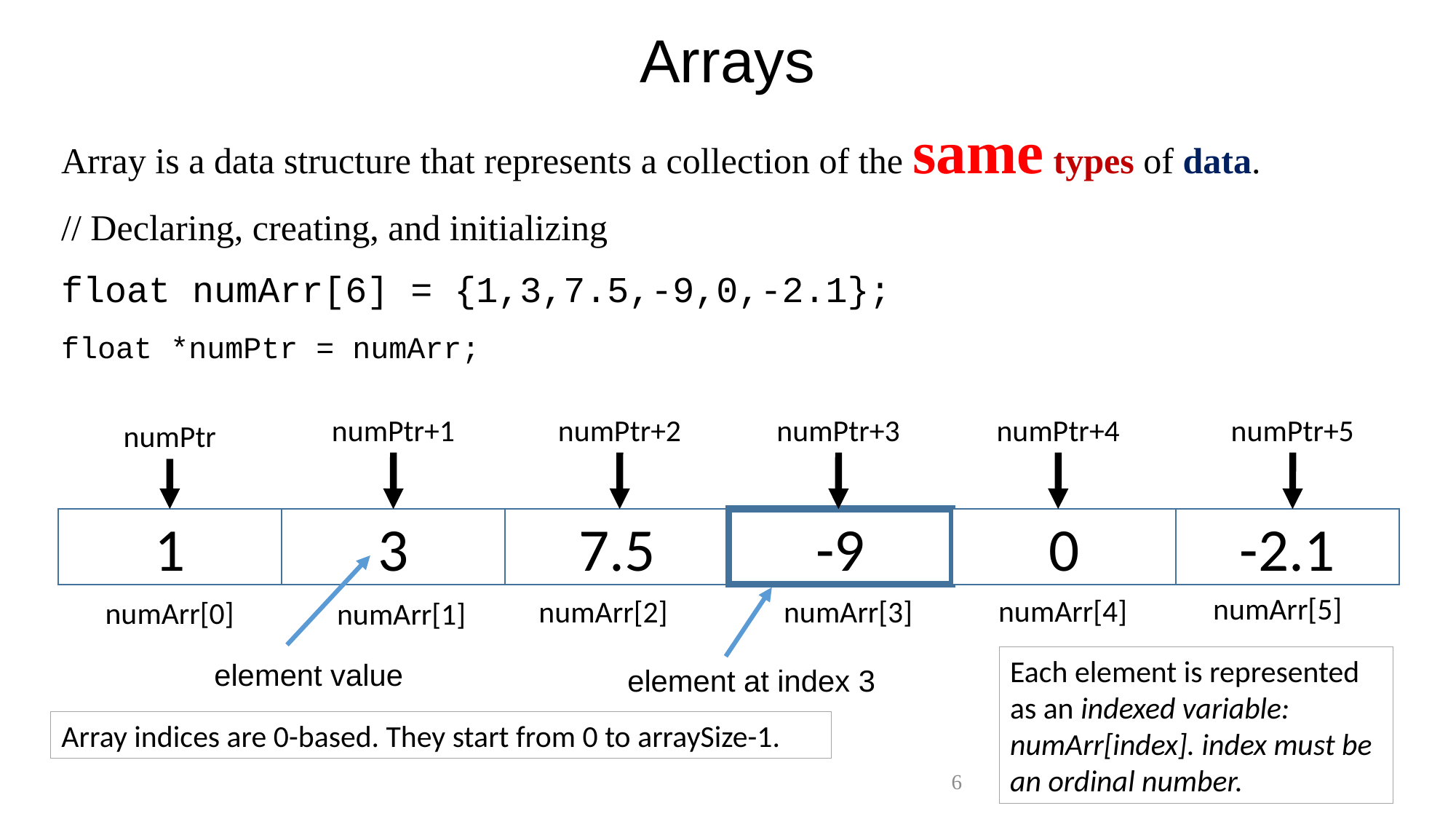

# Arrays
Array is a data structure that represents a collection of the same types of data.
// Declaring, creating, and initializing
float numArr[6] = {1,3,7.5,-9,0,-2.1};
float *numPtr = numArr;

numPtr+1
numPtr+2
numPtr+3
numPtr+4
numPtr+5
numPtr
1
3
7.5
-9
0
-2.1
numArr[5]
numArr[4]
numArr[2]
numArr[3]
numArr[0]
numArr[1]
Each element is represented as an indexed variable:
numArr[index]. index must be an ordinal number.
element value
element at index 3
Array indices are 0-based. They start from 0 to arraySize-1.
6